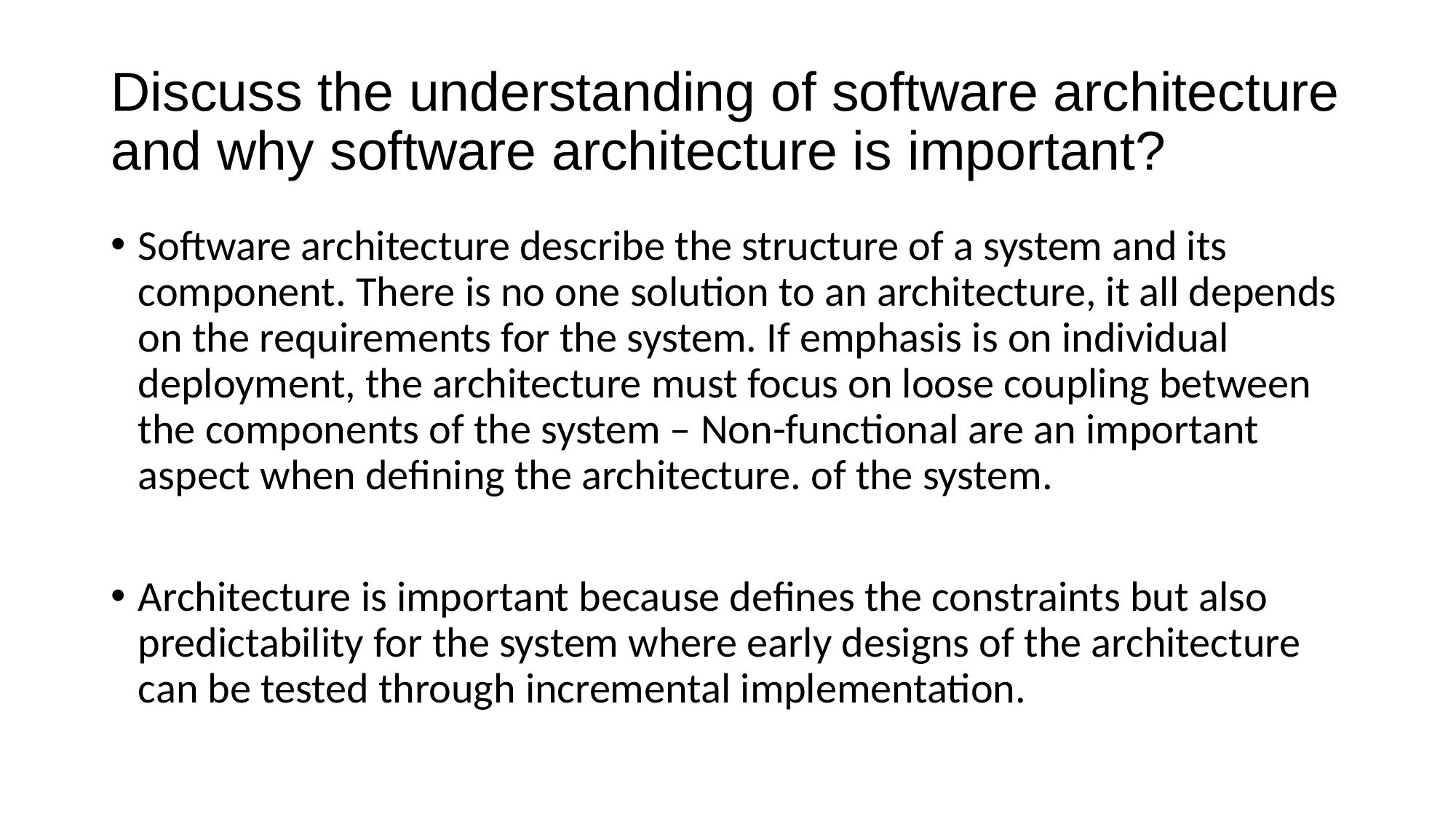

# Discuss the understanding of software architecture and why software architecture is important?
Software architecture describe the structure of a system and its component. There is no one solution to an architecture, it all depends on the requirements for the system. If emphasis is on individual deployment, the architecture must focus on loose coupling between the components of the system – Non-functional are an important aspect when defining the architecture. of the system.

Architecture is important because defines the constraints but also predictability for the system where early designs of the architecture can be tested through incremental implementation.